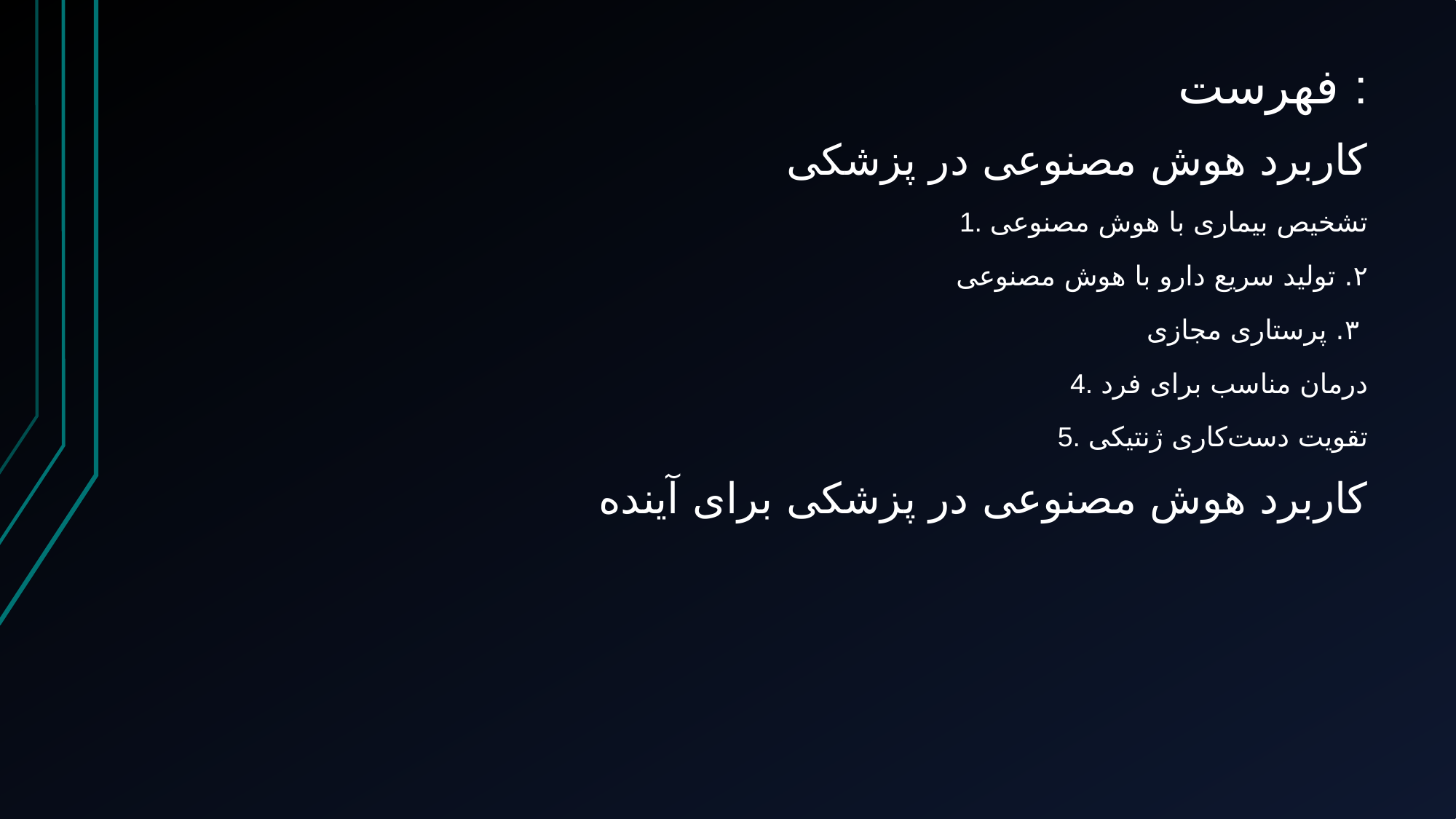

فهرست :
کاربرد هوش مصنوعی در پزشکی
1. تشخیص بیماری با هوش مصنوعی
٢. تولید سریع دارو با هوش مصنوعی
٣. پرستاری مجازی
4. درمان مناسب برای فرد
5. تقویت دست‌کاری ژنتیکی
کاربرد هوش مصنوعی در پزشکی برای آینده